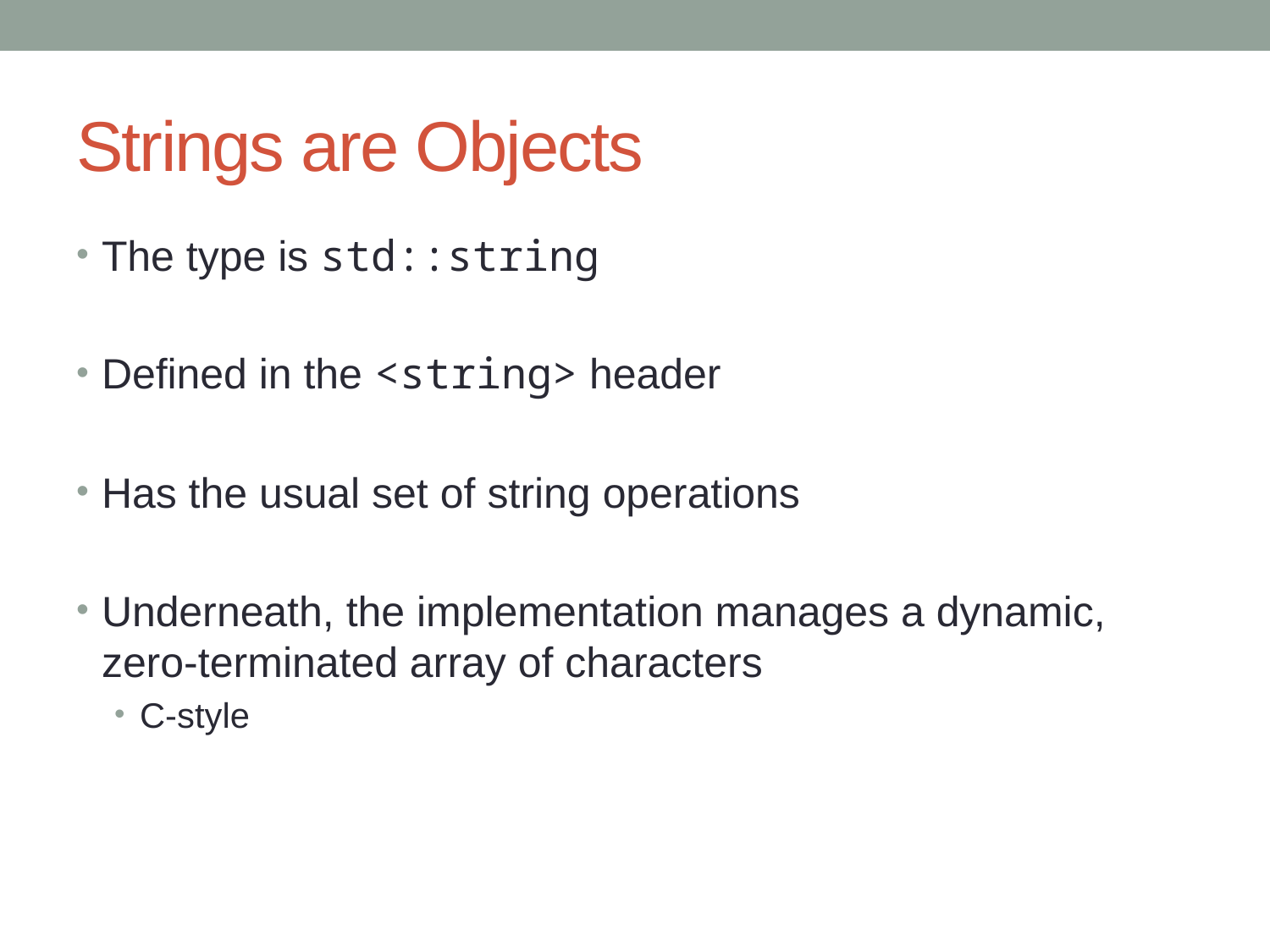

# Strings are Objects
The type is std::string

Defined in the <string> header

Has the usual set of string operations

Underneath, the implementation manages a dynamic, zero-terminated array of characters
C-style